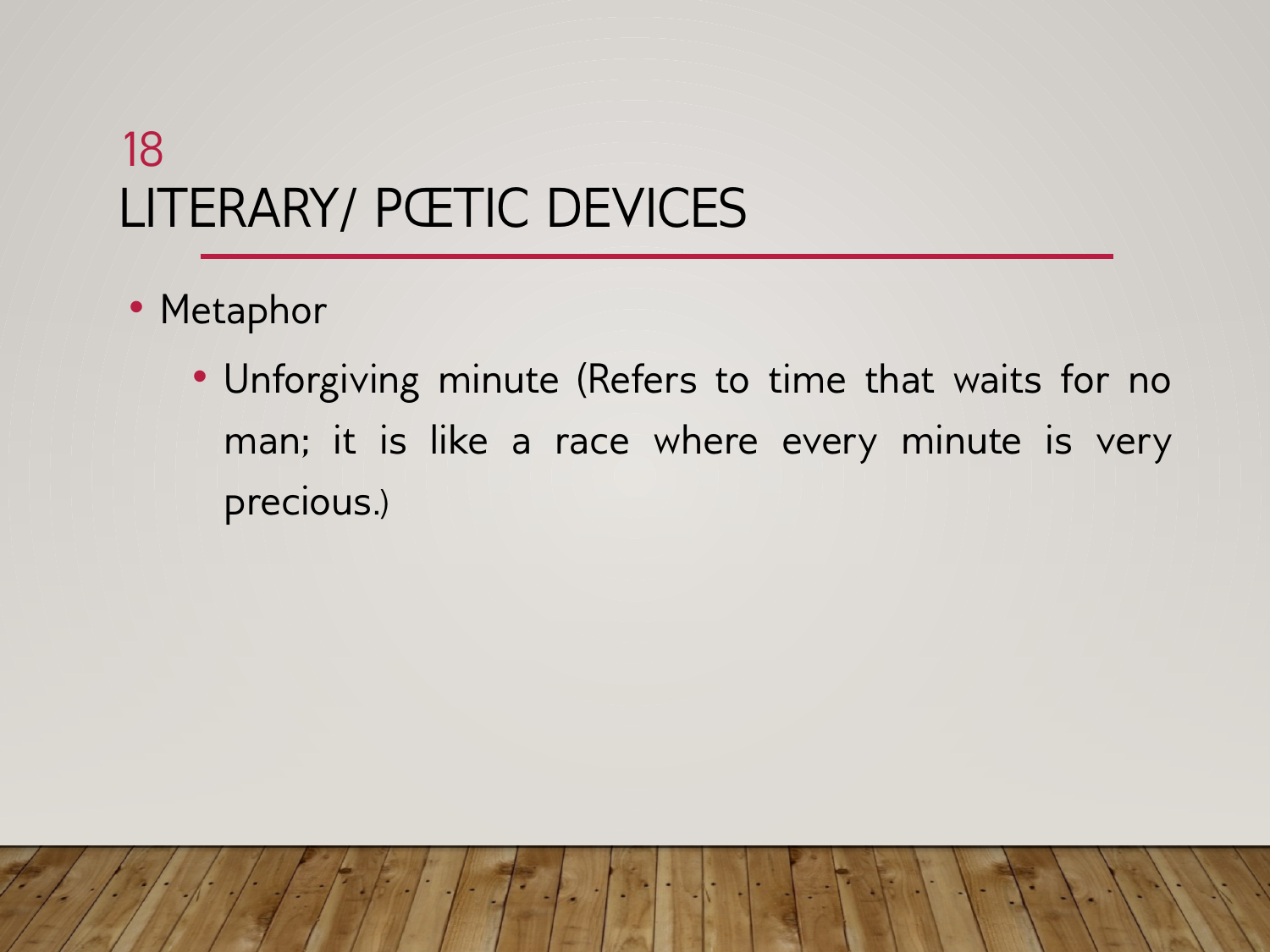

18
# Literary/ Poetic Devices
Metaphor
Unforgiving minute (Refers to time that waits for no man; it is like a race where every minute is very precious.)